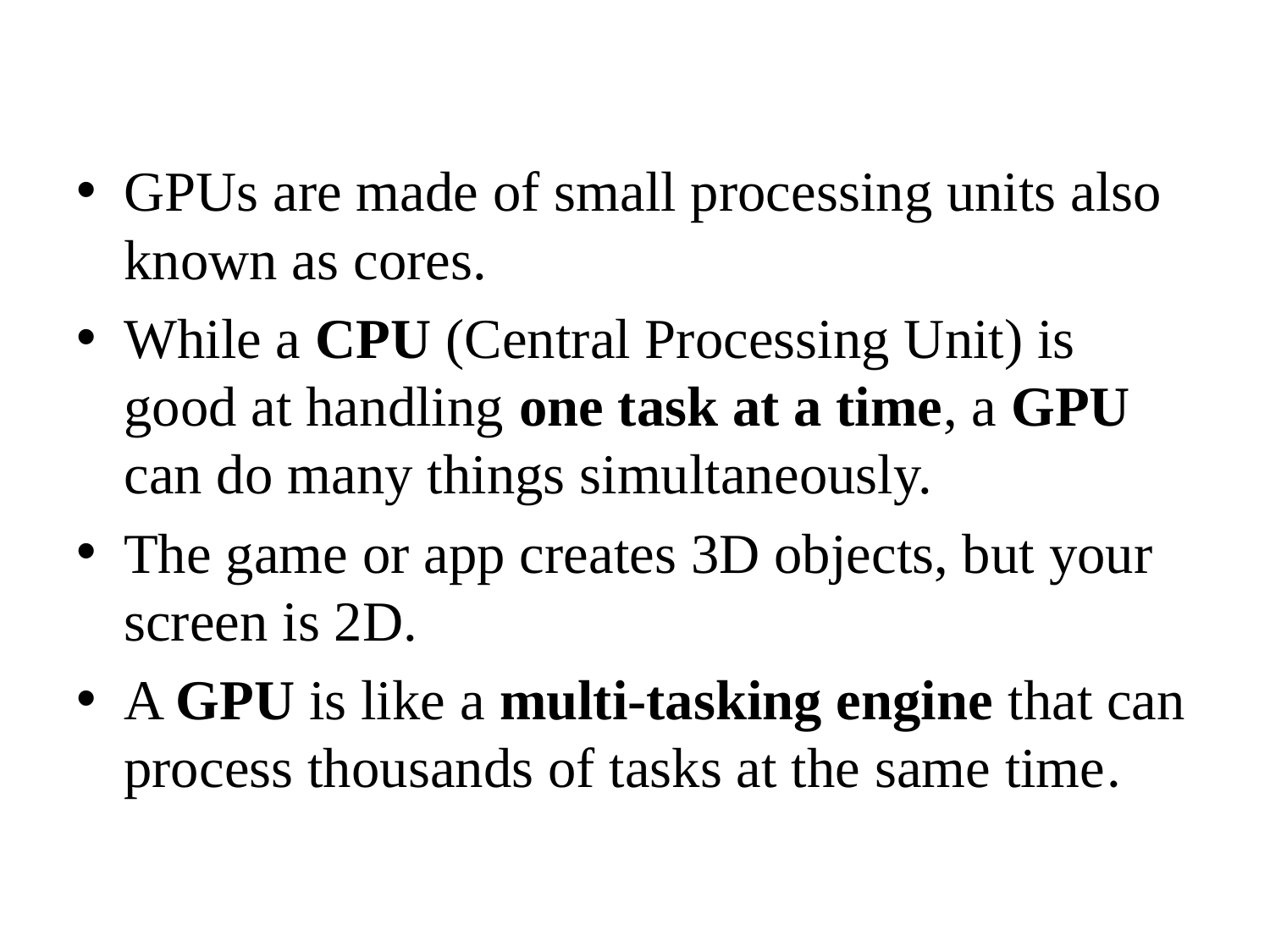

GPUs are made of small processing units also known as cores.
While a CPU (Central Processing Unit) is good at handling one task at a time, a GPU can do many things simultaneously.
The game or app creates 3D objects, but your screen is 2D.
A GPU is like a multi-tasking engine that can process thousands of tasks at the same time.